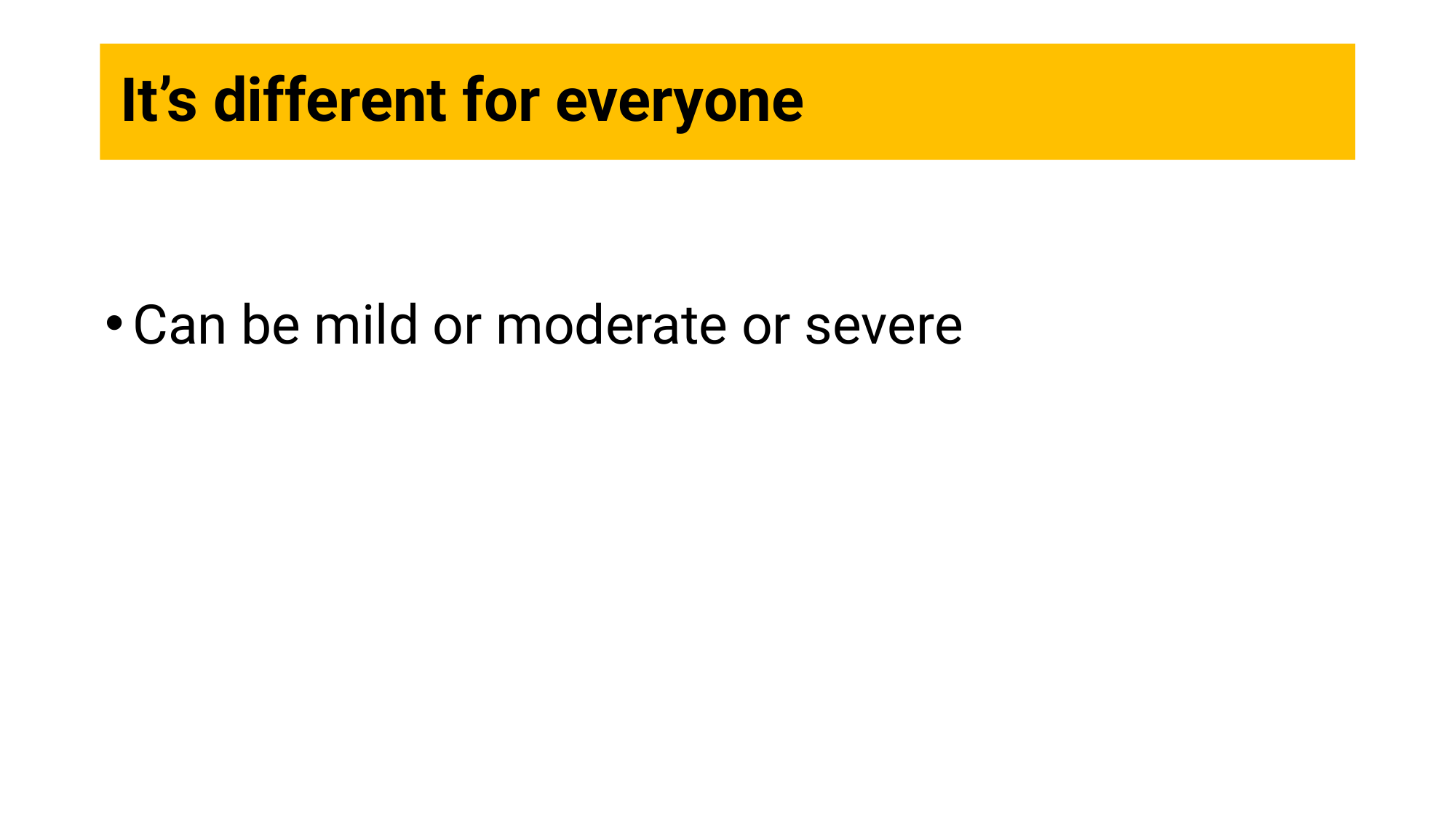

# It’s different for everyone
Can be mild or moderate or severe